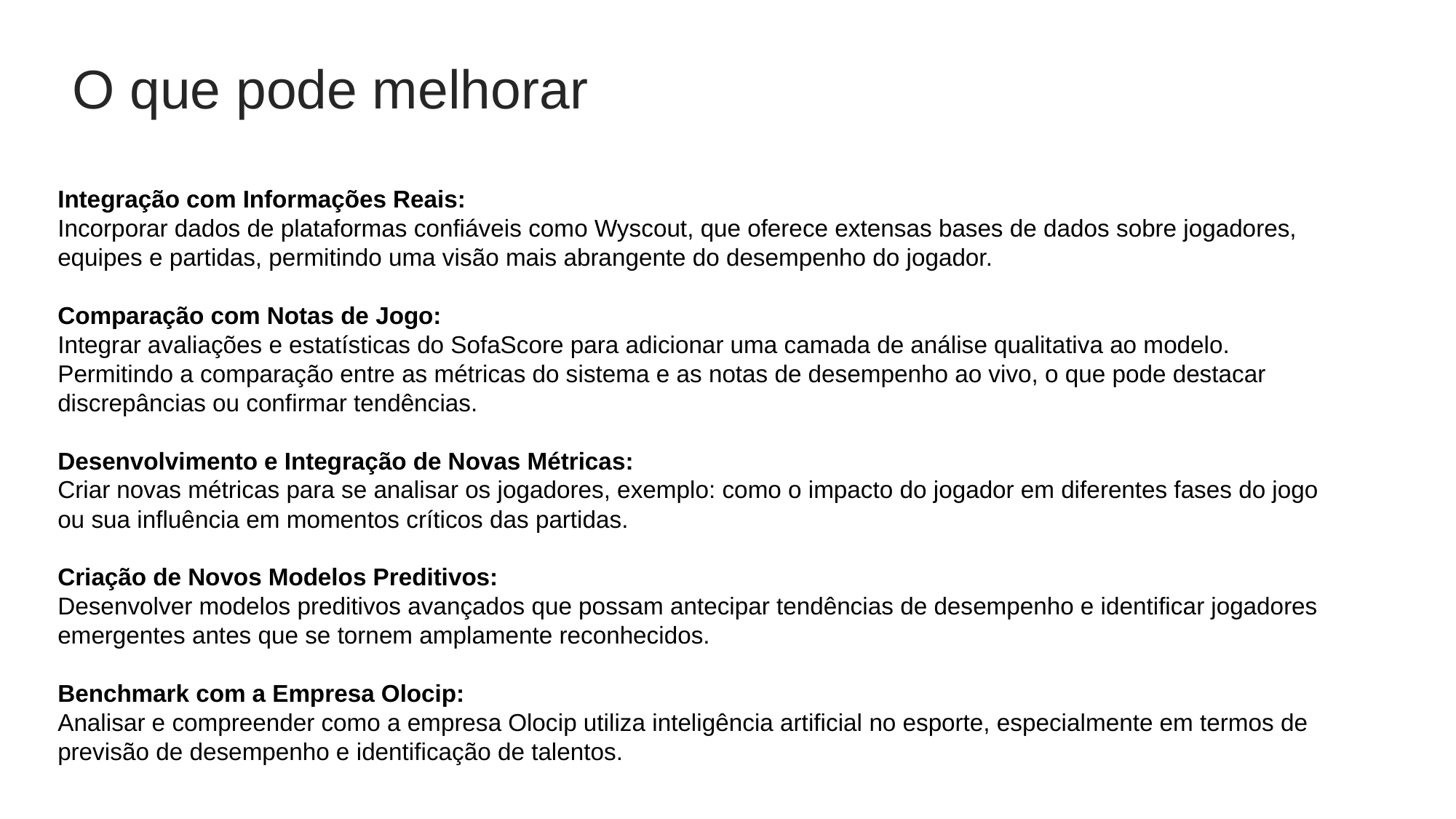

O que pode melhorar
Integração com Informações Reais:
Incorporar dados de plataformas confiáveis como Wyscout, que oferece extensas bases de dados sobre jogadores, equipes e partidas, permitindo uma visão mais abrangente do desempenho do jogador.

Comparação com Notas de Jogo:
Integrar avaliações e estatísticas do SofaScore para adicionar uma camada de análise qualitativa ao modelo. Permitindo a comparação entre as métricas do sistema e as notas de desempenho ao vivo, o que pode destacar discrepâncias ou confirmar tendências.

Desenvolvimento e Integração de Novas Métricas:
Criar novas métricas para se analisar os jogadores, exemplo: como o impacto do jogador em diferentes fases do jogo ou sua influência em momentos críticos das partidas.

Criação de Novos Modelos Preditivos:
Desenvolver modelos preditivos avançados que possam antecipar tendências de desempenho e identificar jogadores emergentes antes que se tornem amplamente reconhecidos.

Benchmark com a Empresa Olocip:
Analisar e compreender como a empresa Olocip utiliza inteligência artificial no esporte, especialmente em termos de previsão de desempenho e identificação de talentos.